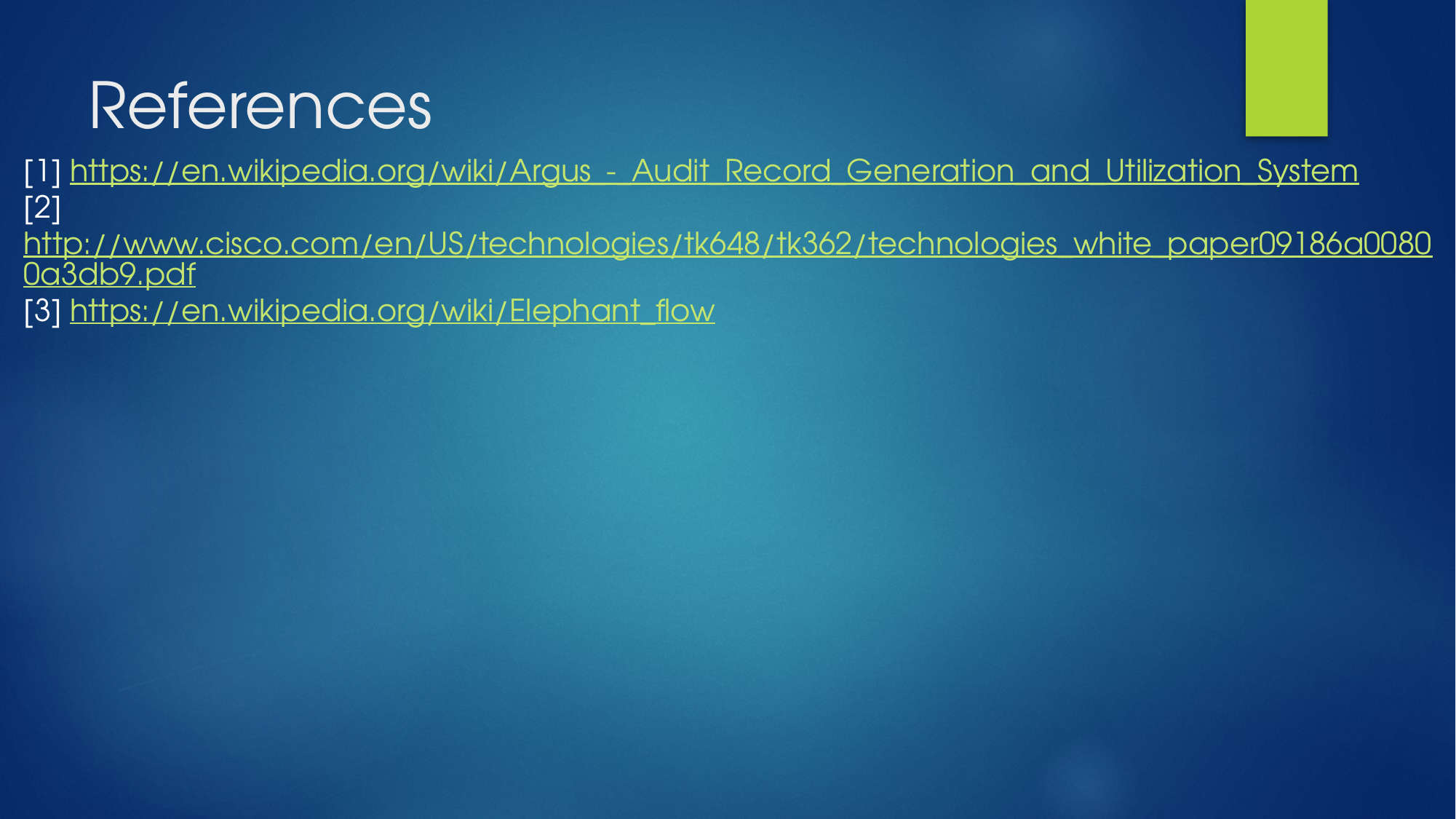

# References
[1] https://en.wikipedia.org/wiki/Argus_-_Audit_Record_Generation_and_Utilization_System
[2] http://www.cisco.com/en/US/technologies/tk648/tk362/technologies_white_paper09186a00800a3db9.pdf
[3] https://en.wikipedia.org/wiki/Elephant_flow